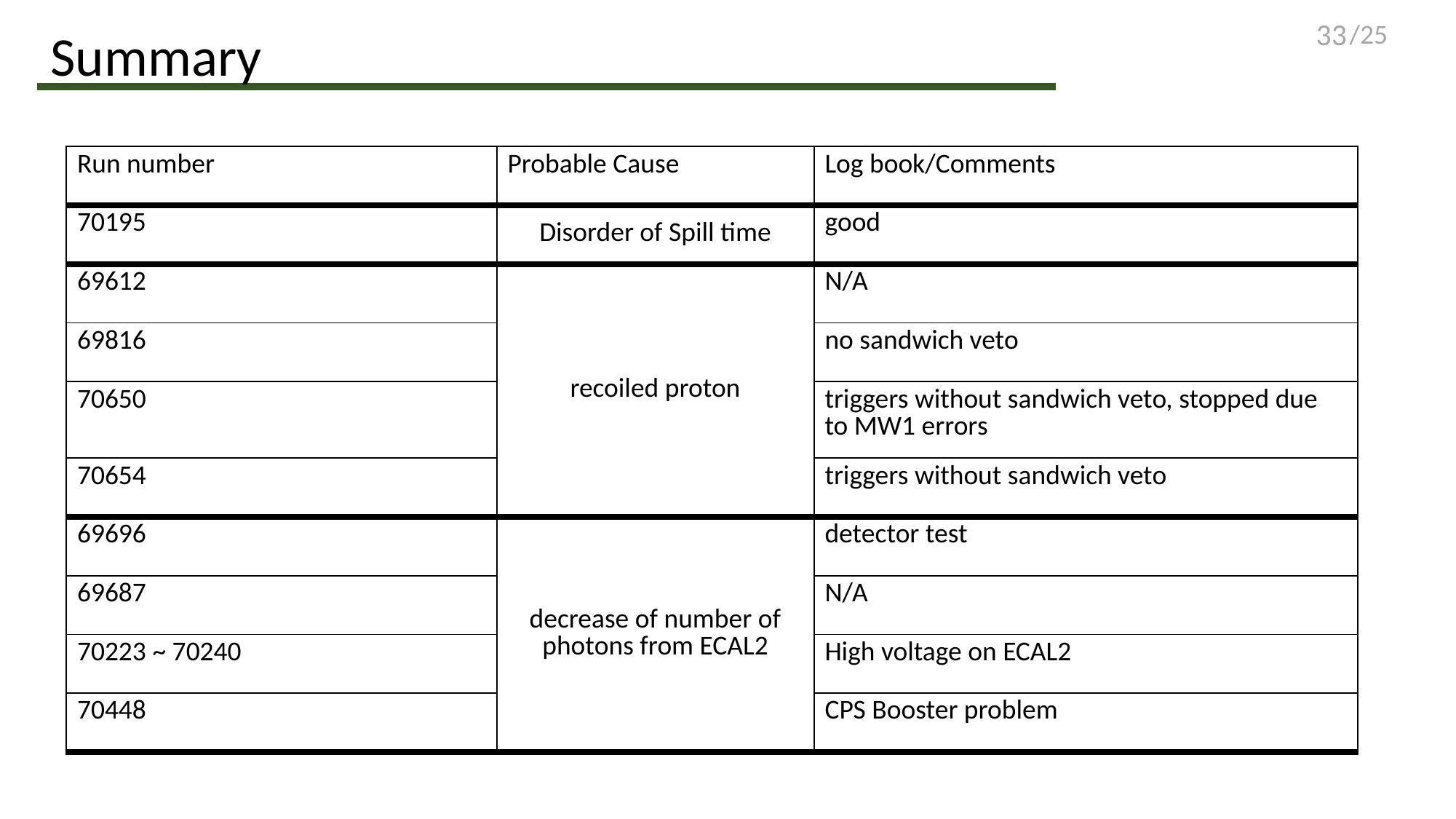

33
Summary
| Run number | Probable Cause | Log book/Comments |
| --- | --- | --- |
| 70195 | Disorder of Spill time | good |
| 69612 | recoiled proton | N/A |
| 69816 |  | no sandwich veto |
| 70650 |  | triggers without sandwich veto, stopped due to MW1 errors |
| 70654 |  | triggers without sandwich veto |
| 69696 | decrease of number of photons from ECAL2 | detector test |
| 69687 |  | N/A |
| 70223 ~ 70240 |  | High voltage on ECAL2 |
| 70448 |  | CPS Booster problem |